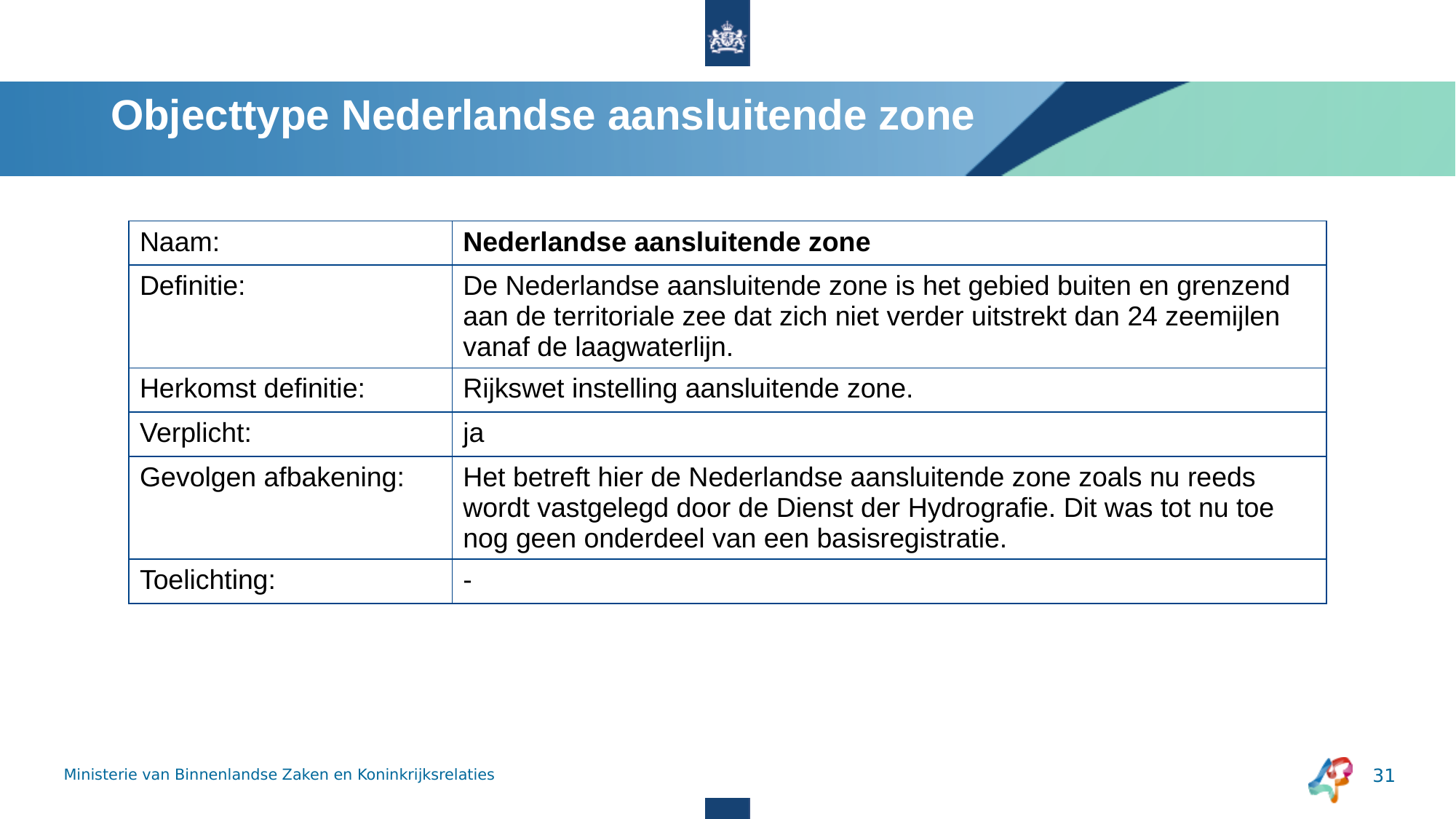

# Objecttype Nederlandse aansluitende zone
| Naam: | Nederlandse aansluitende zone |
| --- | --- |
| Definitie: | De Nederlandse aansluitende zone is het gebied buiten en grenzend aan de territoriale zee dat zich niet verder uitstrekt dan 24 zeemijlen vanaf de laagwaterlijn. |
| Herkomst definitie: | Rijkswet instelling aansluitende zone. |
| Verplicht: | ja |
| Gevolgen afbakening: | Het betreft hier de Nederlandse aansluitende zone zoals nu reeds wordt vastgelegd door de Dienst der Hydrografie. Dit was tot nu toe nog geen onderdeel van een basisregistratie. |
| Toelichting: | - |
Ministerie van Binnenlandse Zaken en Koninkrijksrelaties
31